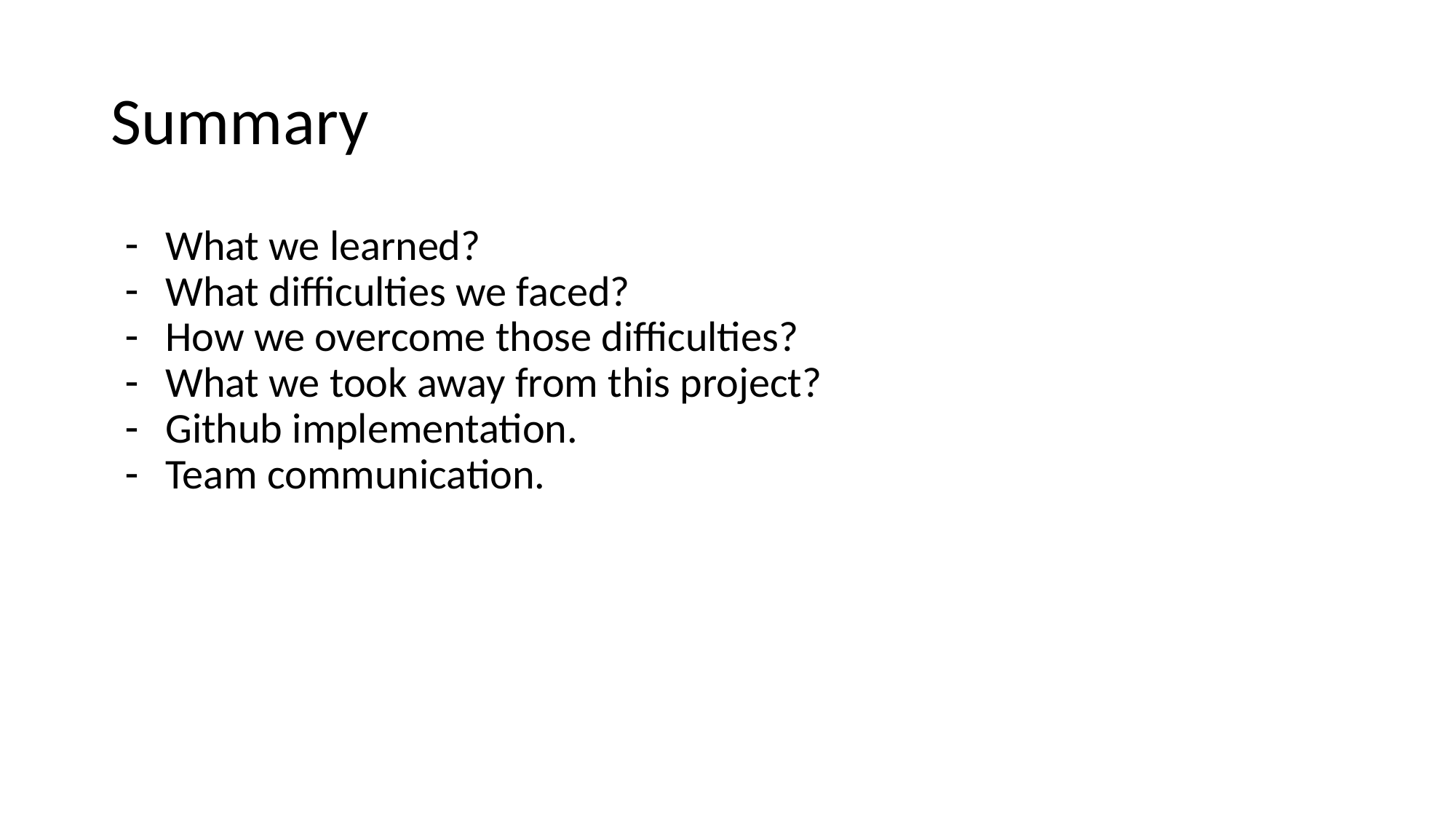

# Summary
What we learned?
What difficulties we faced?
How we overcome those difficulties?
What we took away from this project?
Github implementation.
Team communication.